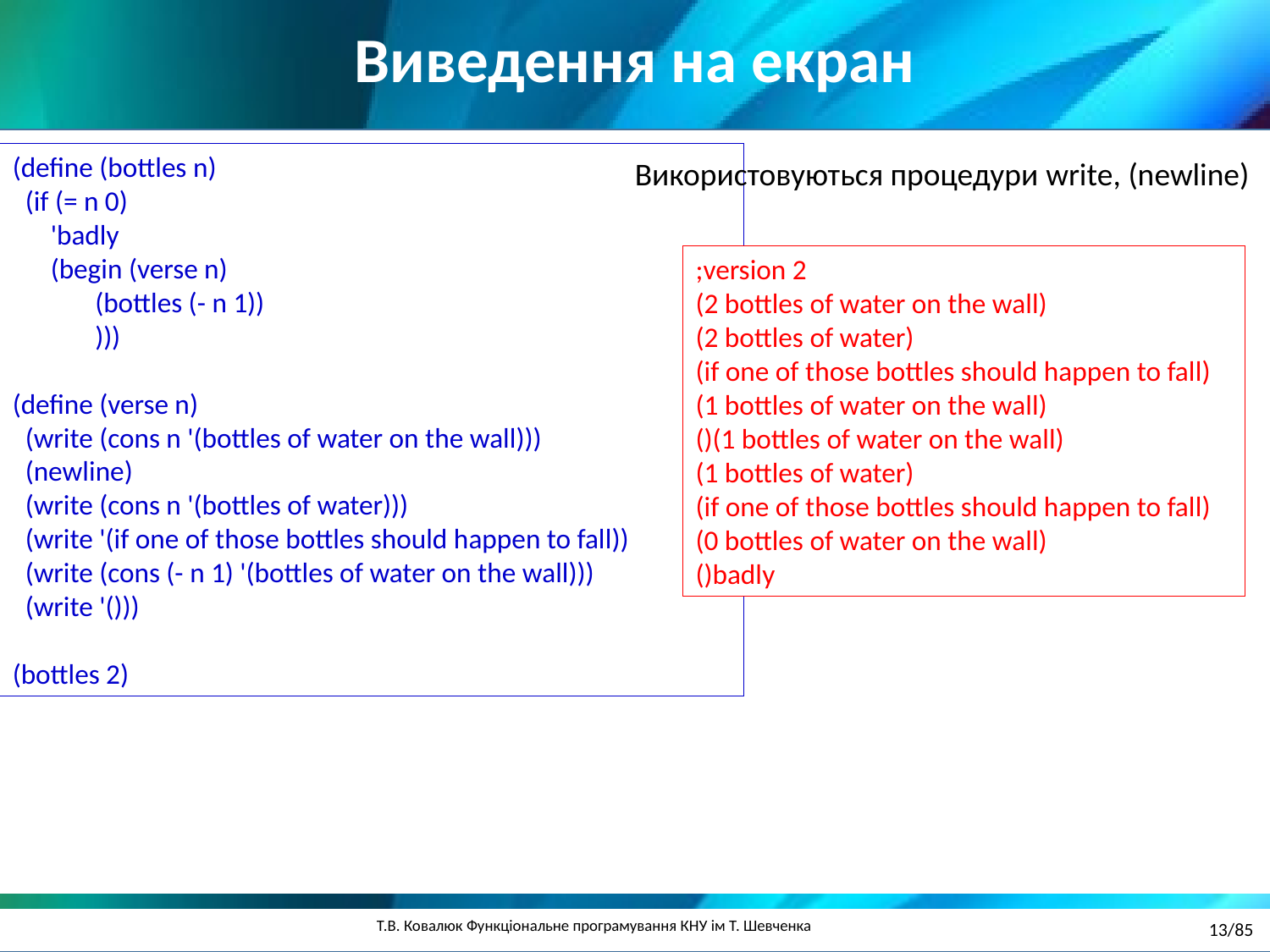

Виведення на екран
(define (bottles n)
  (if (= n 0)
      'badly
      (begin (verse n)
             (bottles (- n 1))
             )))

(define (verse n)
  (write (cons n '(bottles of water on the wall)))
  (newline)
  (write (cons n '(bottles of water)))
  (write '(if one of those bottles should happen to fall))
  (write (cons (- n 1) '(bottles of water on the wall)))
  (write '()))

(bottles 2)
Використовуються процедури write, (newline)
;version 2
(2 bottles of water on the wall)
(2 bottles of water)
(if one of those bottles should happen to fall)
(1 bottles of water on the wall)
()(1 bottles of water on the wall)
(1 bottles of water)
(if one of those bottles should happen to fall)
(0 bottles of water on the wall)
()badly
13/85